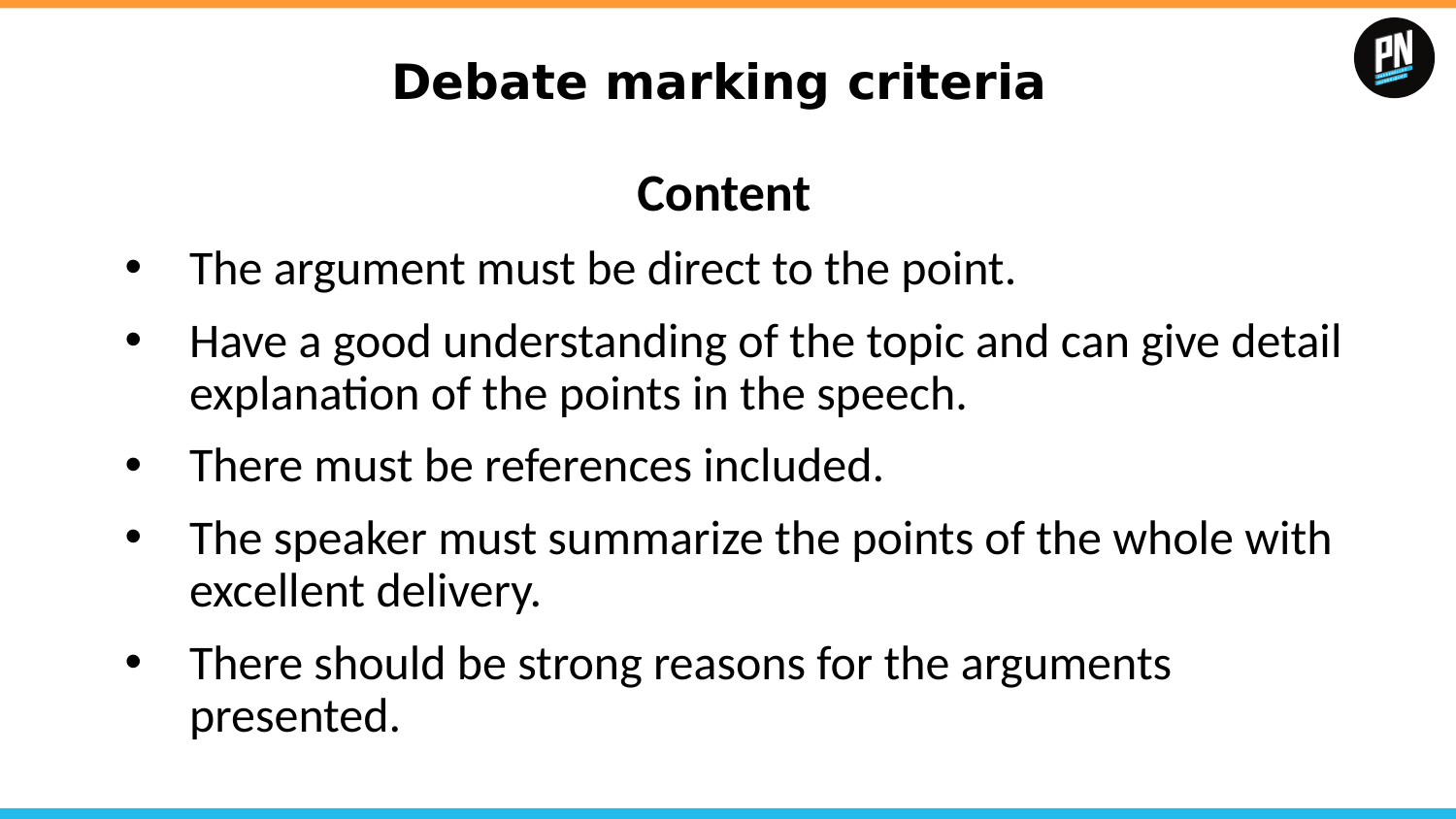

# Debate marking criteria
Content
The argument must be direct to the point.
Have a good understanding of the topic and can give detail explanation of the points in the speech.
There must be references included.
The speaker must summarize the points of the whole with excellent delivery.
There should be strong reasons for the arguments presented.